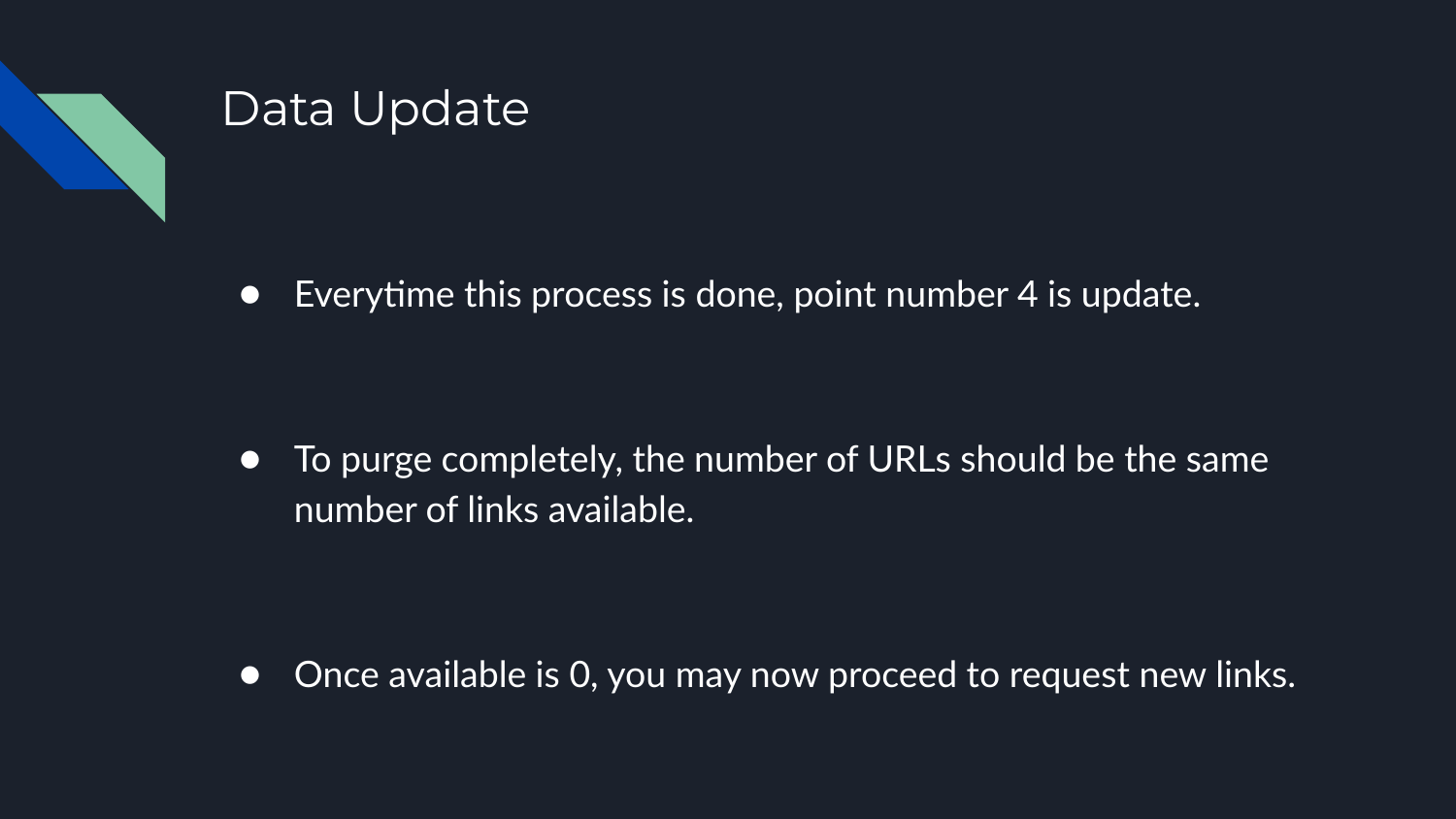

# Data Update

Everytime this process is done, point number 4 is update.

To purge completely, the number of URLs should be the same number of links available.

Once available is 0, you may now proceed to request new links.